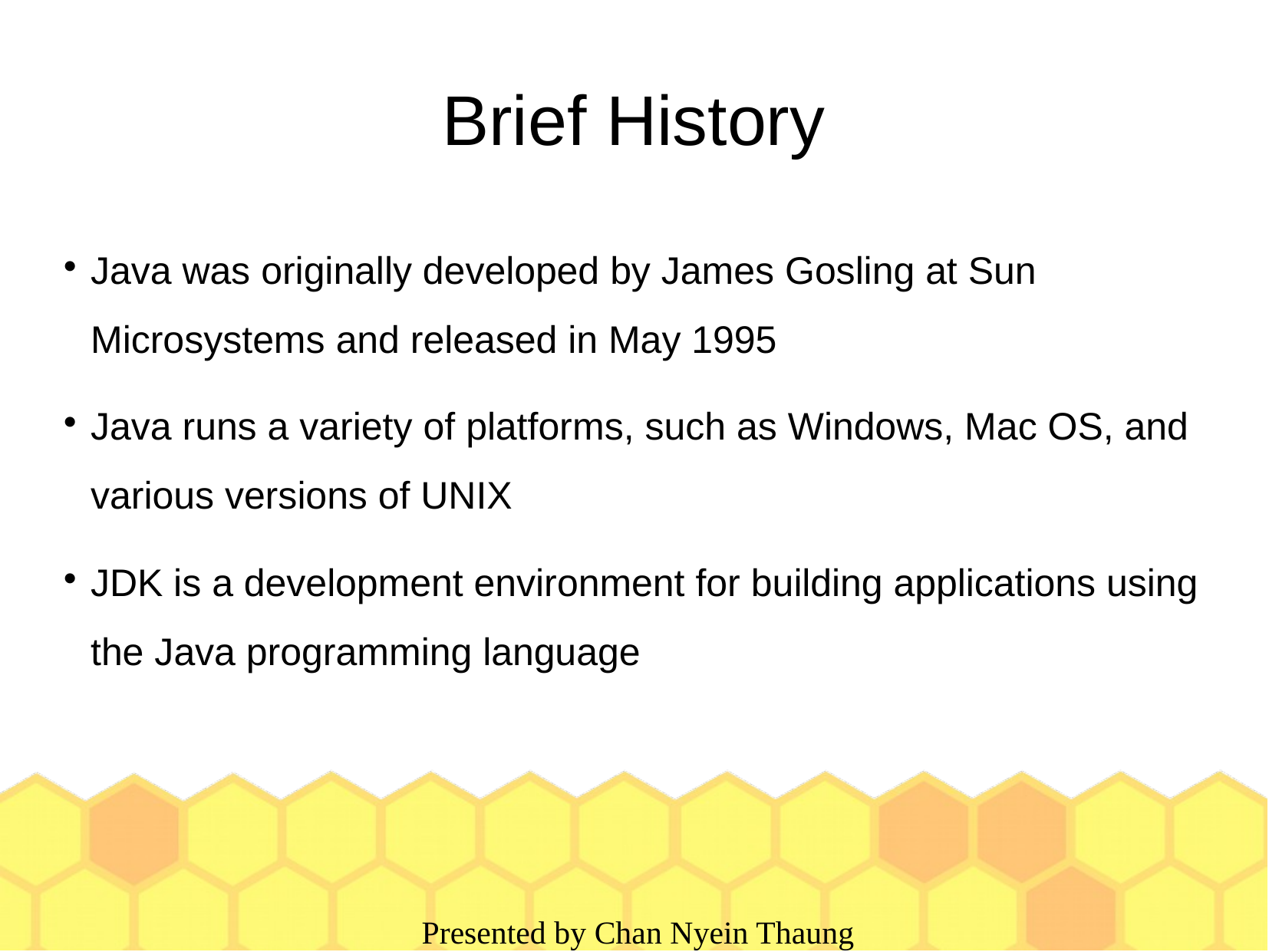

Brief History
Java was originally developed by James Gosling at Sun Microsystems and released in May 1995
Java runs a variety of platforms, such as Windows, Mac OS, and various versions of UNIX
JDK is a development environment for building applications using the Java programming language

 Presented by Chan Nyein Thaung